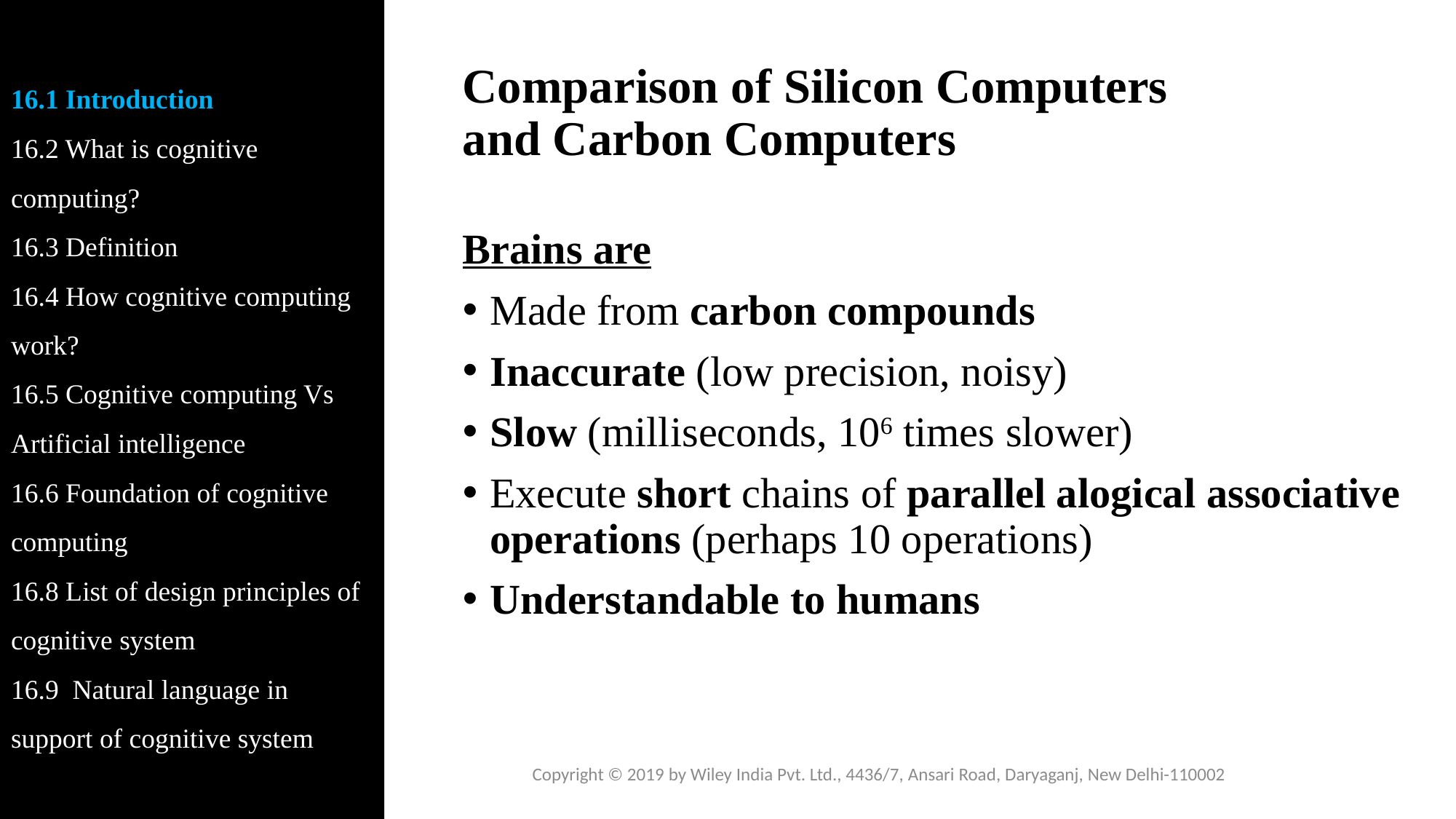

16.1 Introduction
16.2 What is cognitive computing?
16.3 Definition
16.4 How cognitive computing work?
16.5 Cognitive computing Vs Artificial intelligence
16.6 Foundation of cognitive computing
16.8 List of design principles of cognitive system
16.9  Natural language in support of cognitive system
# Comparison of Silicon Computers and Carbon Computers
Brains are
Made from carbon compounds
Inaccurate (low precision, noisy)
Slow (milliseconds, 106 times slower)
Execute short chains of parallel alogical associative operations (perhaps 10 operations)
Understandable to humans
Copyright © 2019 by Wiley India Pvt. Ltd., 4436/7, Ansari Road, Daryaganj, New Delhi-110002